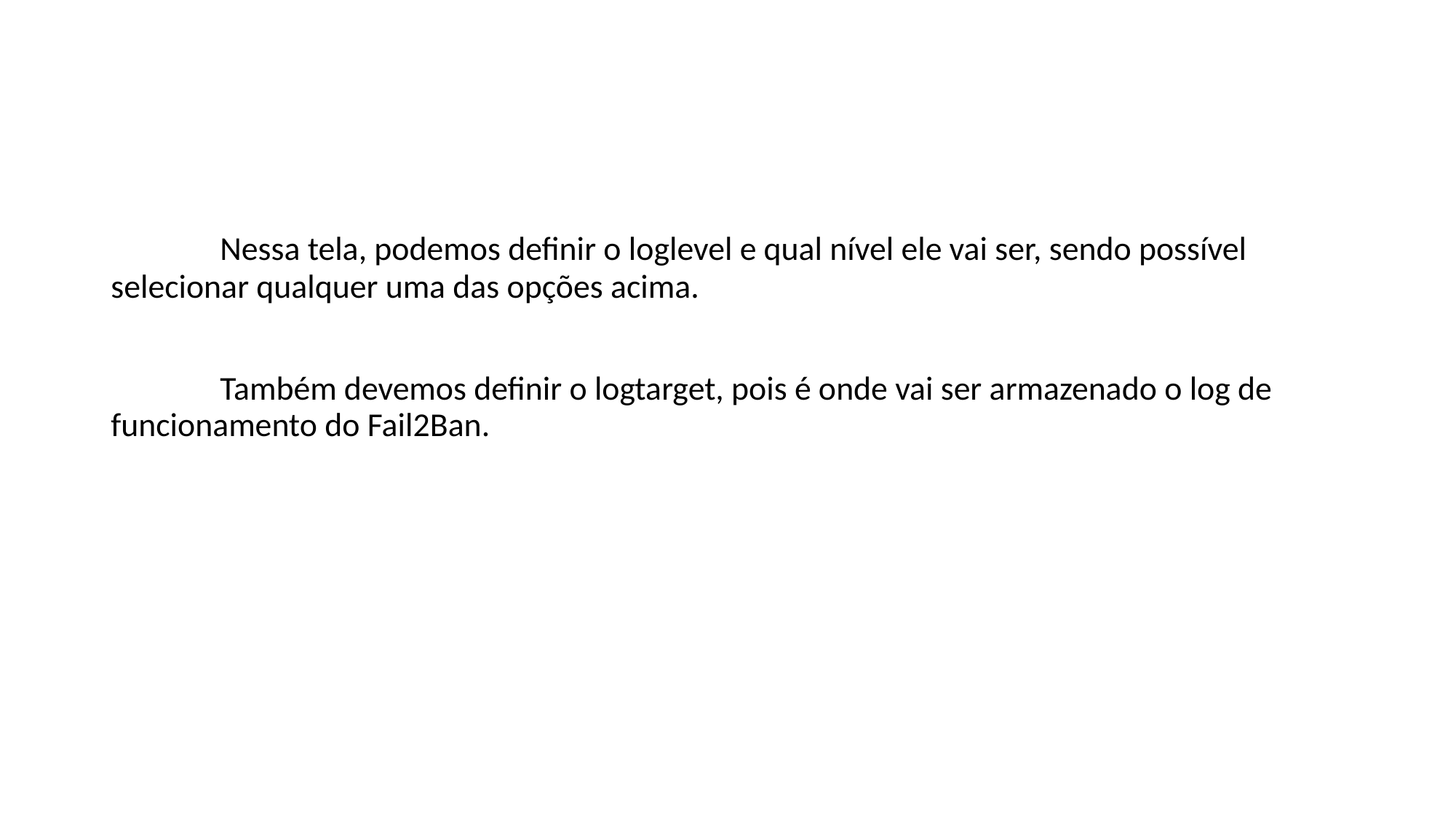

#
	Nessa tela, podemos definir o loglevel e qual nível ele vai ser, sendo possível selecionar qualquer uma das opções acima.

	Também devemos definir o logtarget, pois é onde vai ser armazenado o log de funcionamento do Fail2Ban.